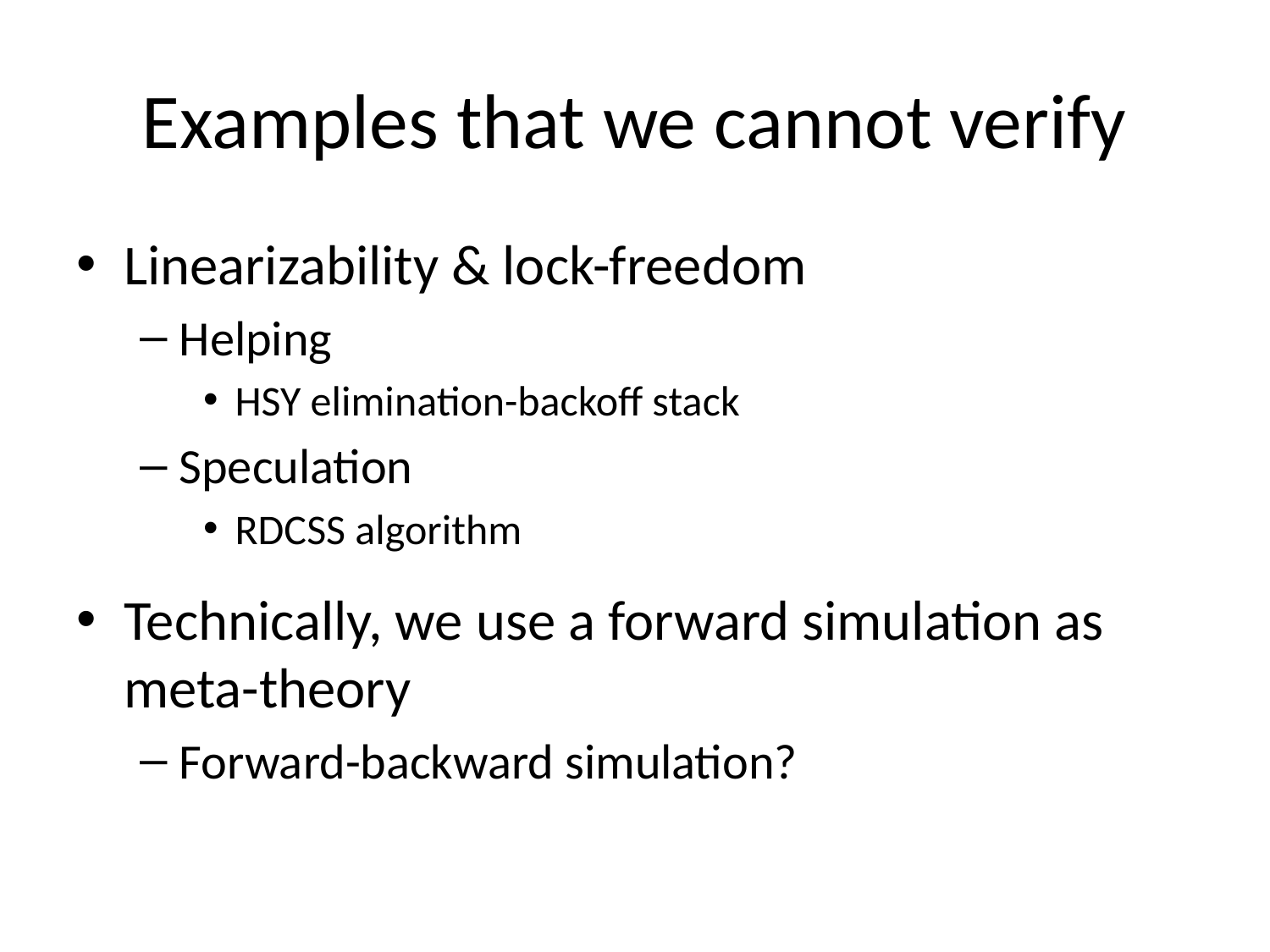

# Examples that we cannot verify
Linearizability & lock-freedom
Helping
HSY elimination-backoff stack
Speculation
RDCSS algorithm
Technically, we use a forward simulation as meta-theory
Forward-backward simulation?